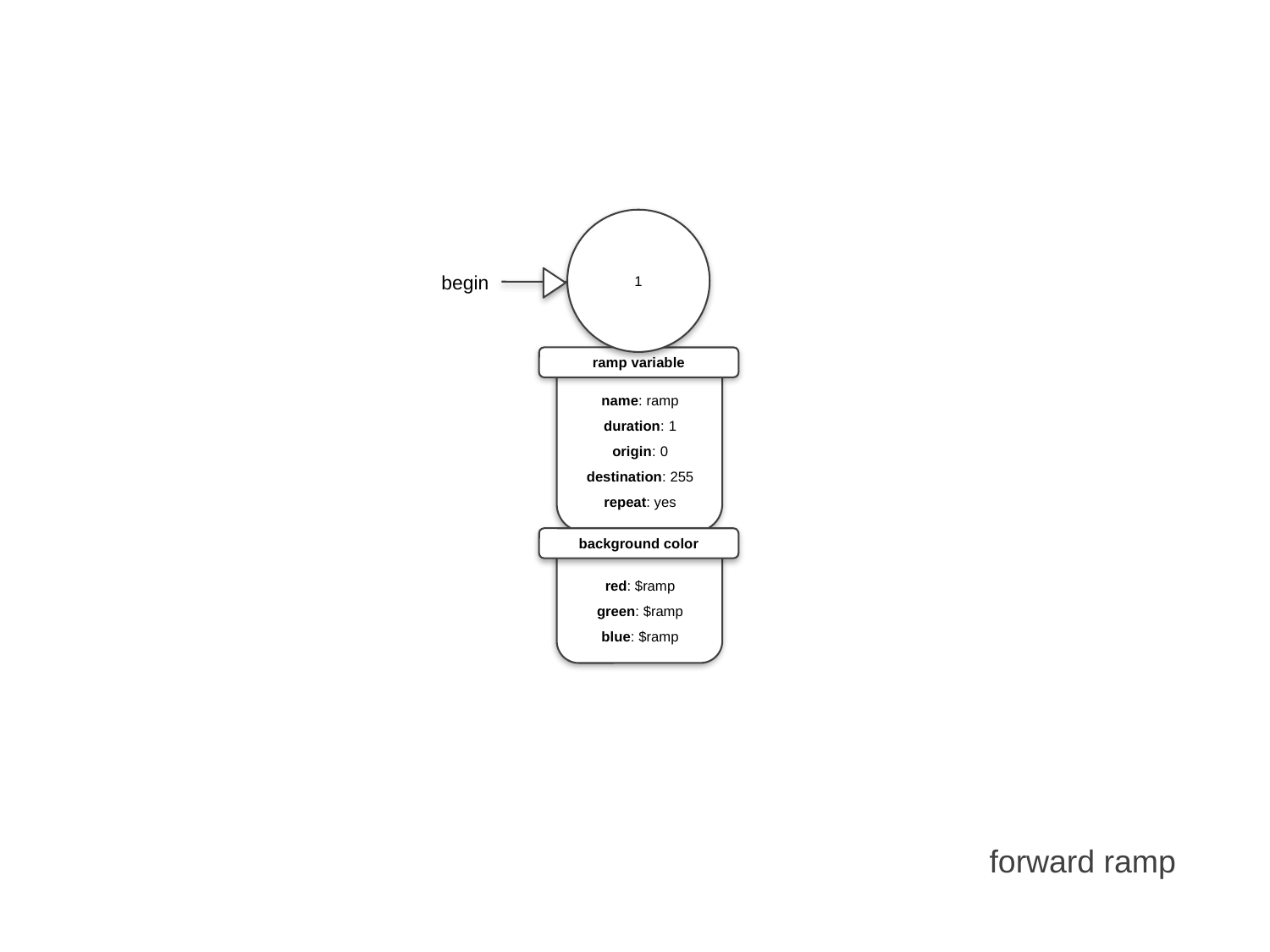

1
begin

ramp variable

name: ramp
duration: 1
origin: 0
destination: 255
repeat: yes
background color

red: $ramp
green: $ramp
blue: $ramp
forward ramp